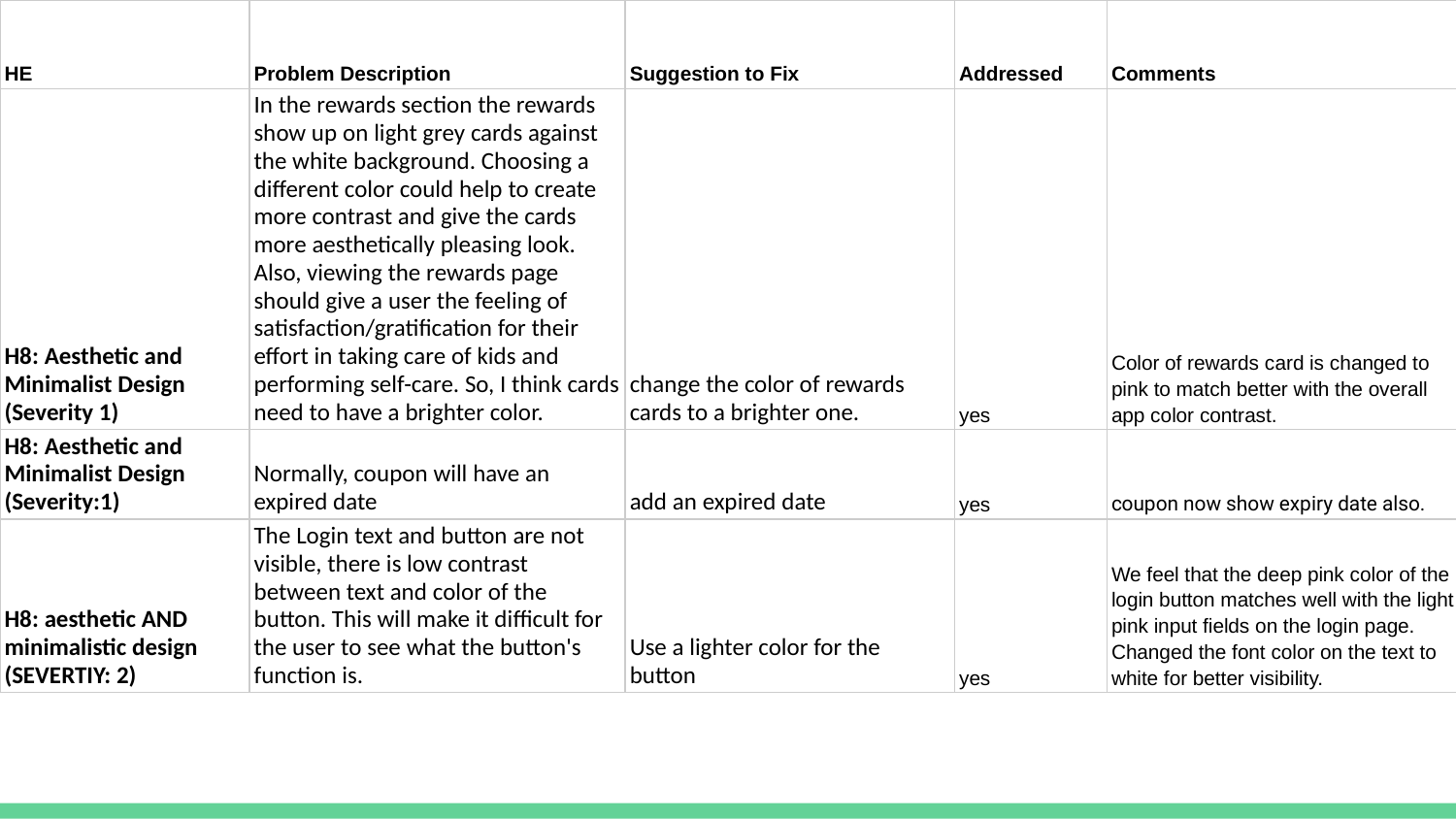

| HE | Problem Description | Suggestion to Fix | Addressed | Comments |
| --- | --- | --- | --- | --- |
| H8: Aesthetic and Minimalist Design (Severity 1) | In the rewards section the rewards show up on light grey cards against the white background. Choosing a different color could help to create more contrast and give the cards more aesthetically pleasing look. Also, viewing the rewards page should give a user the feeling of satisfaction/gratification for their effort in taking care of kids and performing self-care. So, I think cards need to have a brighter color. | change the color of rewards cards to a brighter one. | yes | Color of rewards card is changed to pink to match better with the overall app color contrast. |
| H8: Aesthetic and Minimalist Design (Severity:1) | Normally, coupon will have an expired date | add an expired date | yes | coupon now show expiry date also. |
| H8: aesthetic AND minimalistic design (SEVERTIY: 2) | The Login text and button are not visible, there is low contrast between text and color of the button. This will make it difficult for the user to see what the button's function is. | Use a lighter color for the button | yes | We feel that the deep pink color of the login button matches well with the light pink input fields on the login page. Changed the font color on the text to white for better visibility. |